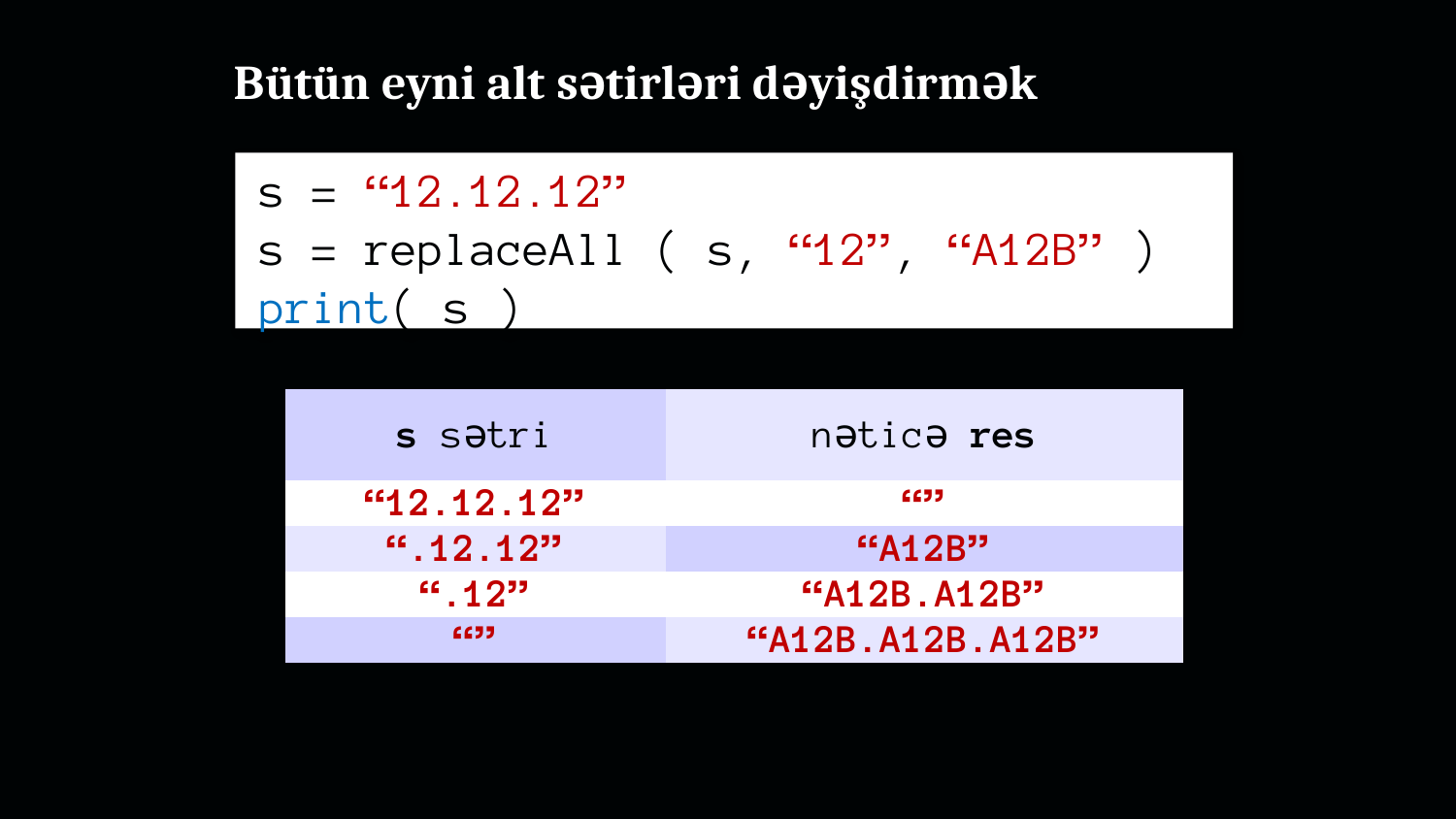

# Bütün eyni alt sətirləri dəyişdirmək
s = “12.12.12”
s = replaceAll ( s, “12”, “A12B” )
print( s )
| s sətri | nəticə res |
| --- | --- |
| “12.12.12” | “” |
| “.12.12” | “A12B” |
| “.12” | “A12B.A12B” |
| “” | “A12B.A12B.A12B” |